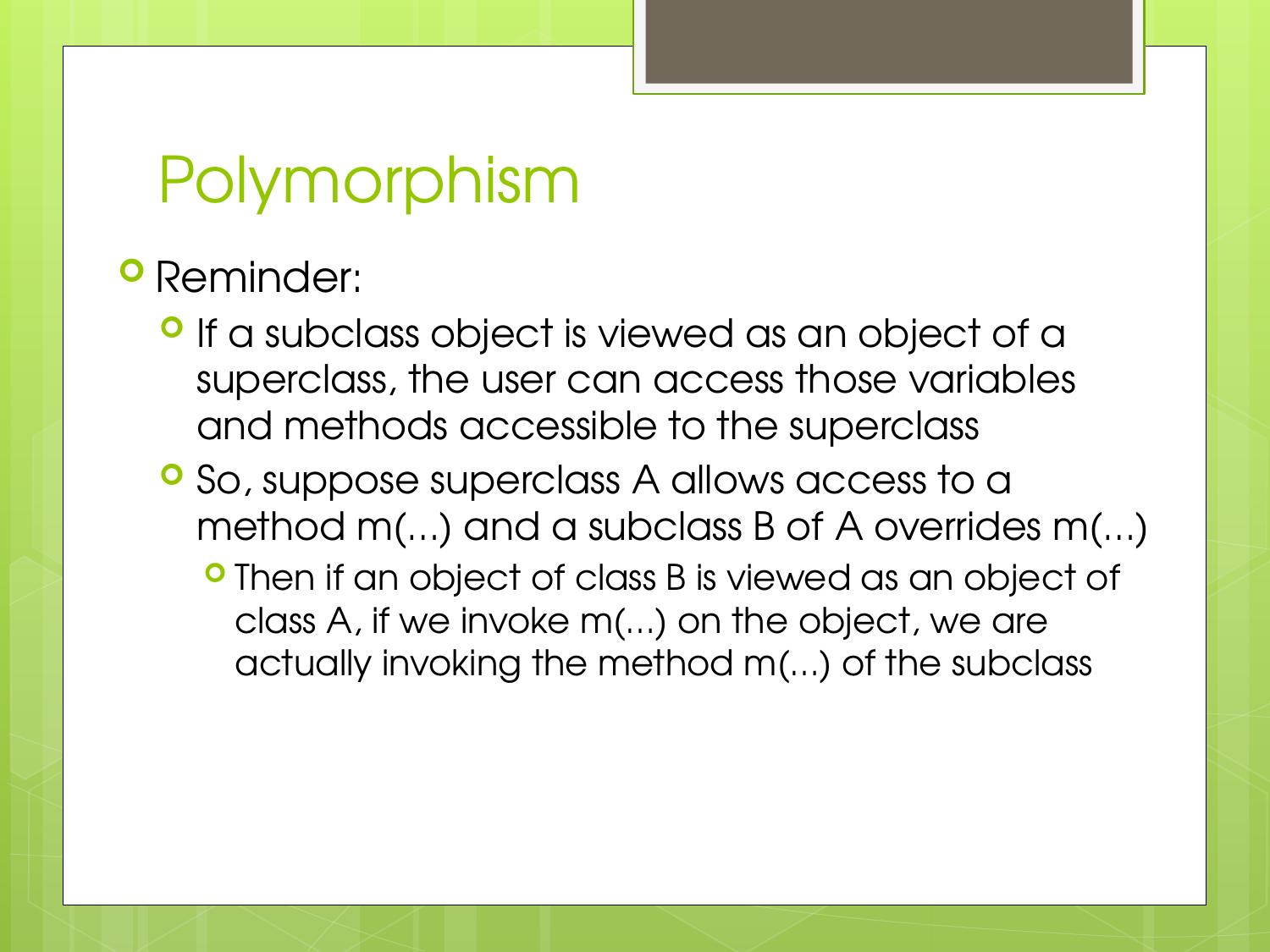

# Polymorphism
Reminder:
If a subclass object is viewed as an object of a superclass, the user can access those variables and methods accessible to the superclass
So, suppose superclass A allows access to a method m(…) and a subclass B of A overrides m(…)
Then if an object of class B is viewed as an object of class A, if we invoke m(…) on the object, we are actually invoking the method m(…) of the subclass